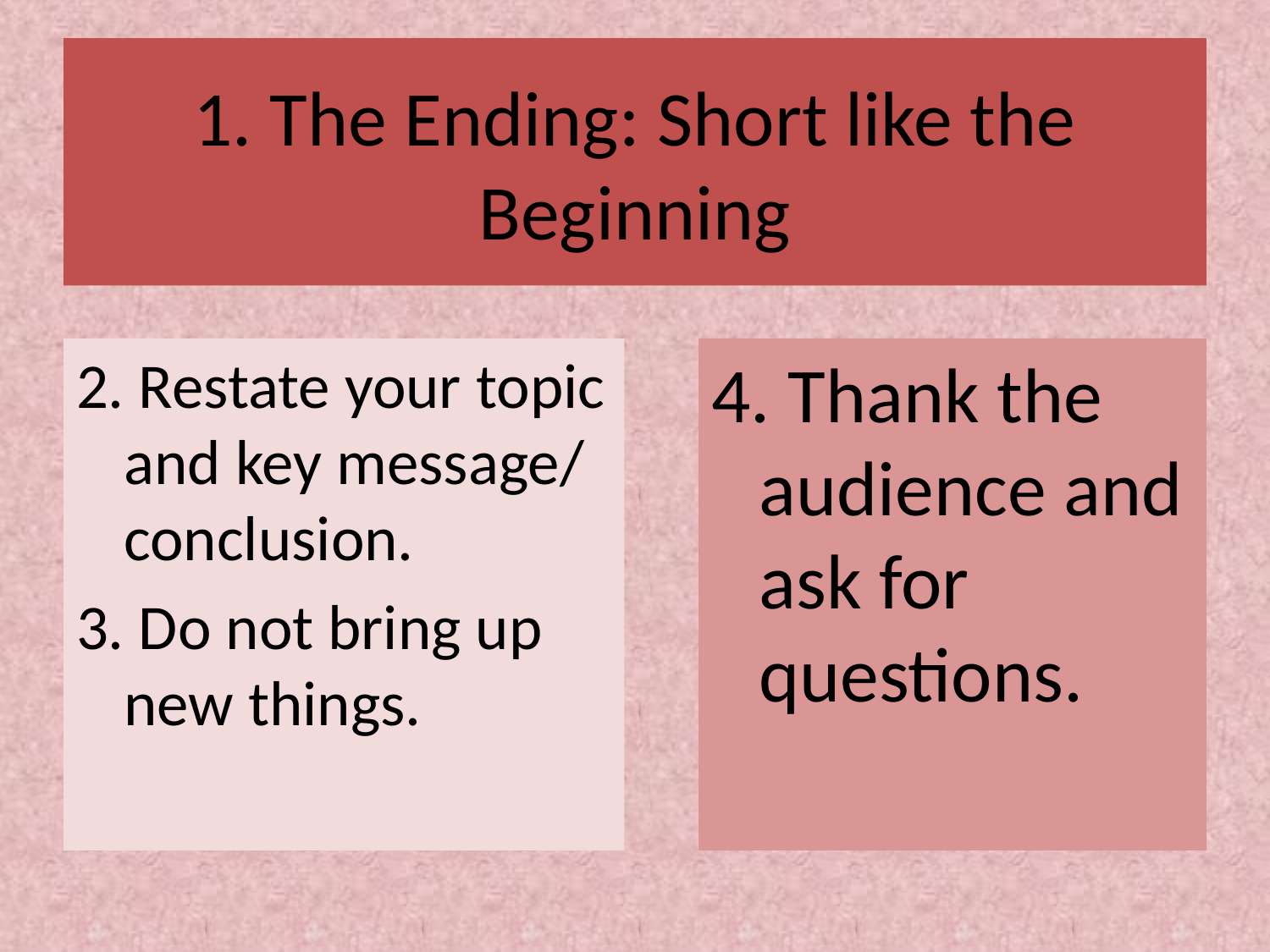

# 1. The Ending: Short like the Beginning
2. Restate your topic and key message/ conclusion.
3. Do not bring up new things.
4. Thank the audience and ask for questions.